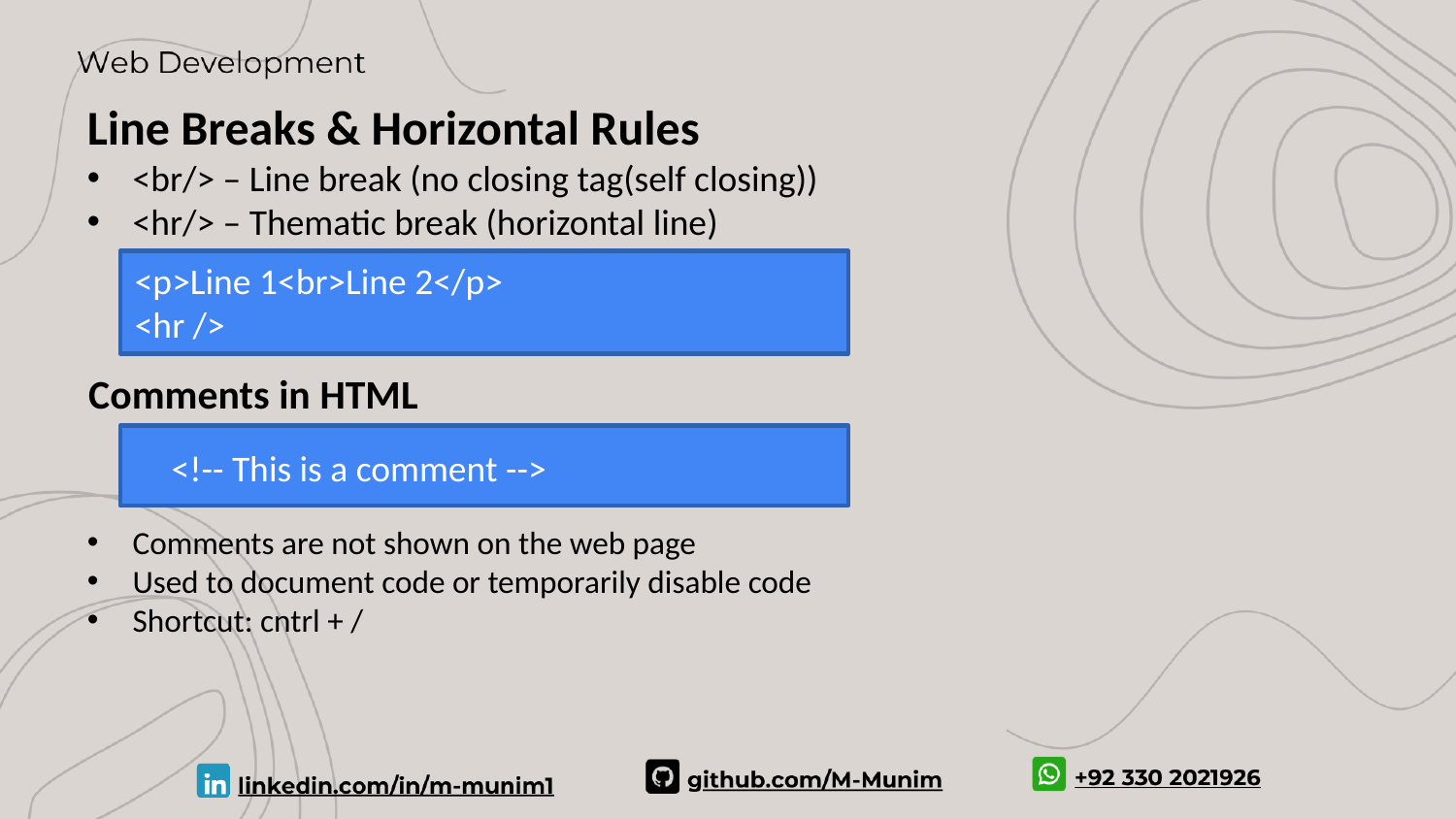

Line Breaks & Horizontal Rules
<br/> – Line break (no closing tag(self closing))
<hr/> – Thematic break (horizontal line)

<p>Line 1<br>Line 2</p>
<hr />
Comments in HTML

<!-- This is a comment -->
Comments are not shown on the web page
Used to document code or temporarily disable code
Shortcut: cntrl + /